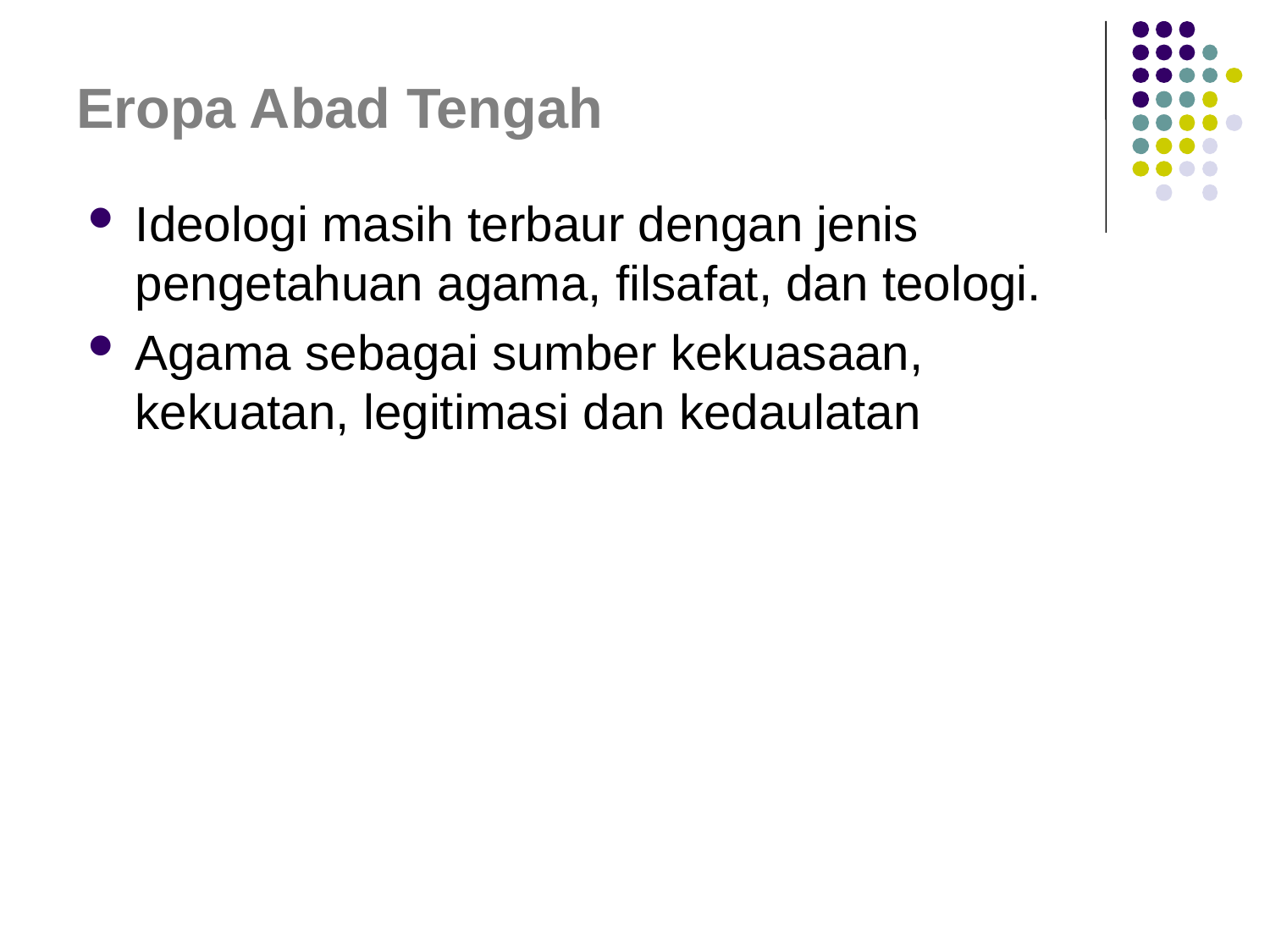

# Eropa Abad Tengah
Ideologi masih terbaur dengan jenis pengetahuan agama, filsafat, dan teologi.
Agama sebagai sumber kekuasaan, kekuatan, legitimasi dan kedaulatan